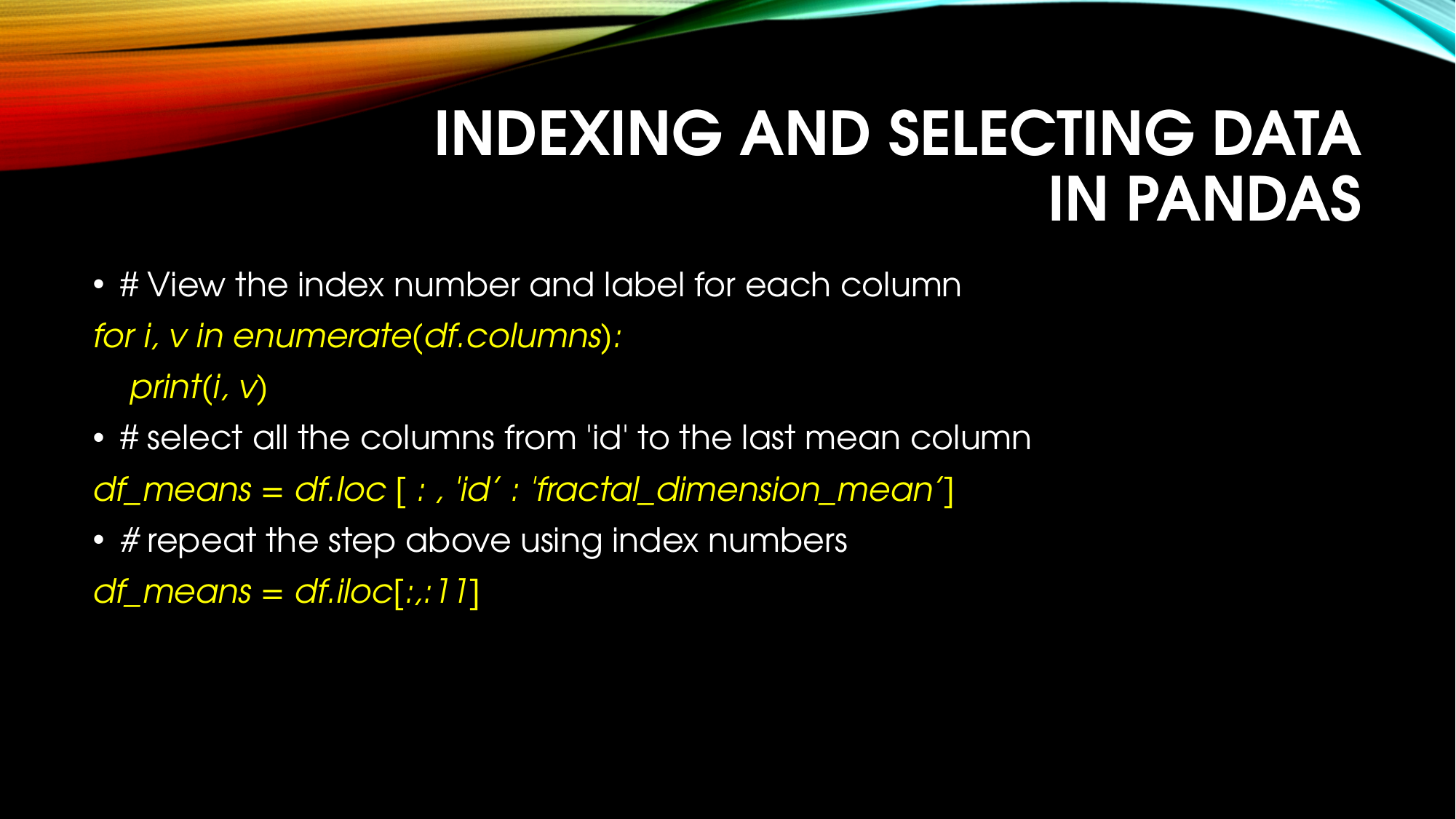

# Indexing and Selecting Data in Pandas
# View the index number and label for each column
for i, v in enumerate(df.columns):
    print(i, v)
# select all the columns from 'id' to the last mean column
df_means = df.loc [ : , 'id’ : 'fractal_dimension_mean’]
# repeat the step above using index numbers
df_means = df.iloc[:,:11]